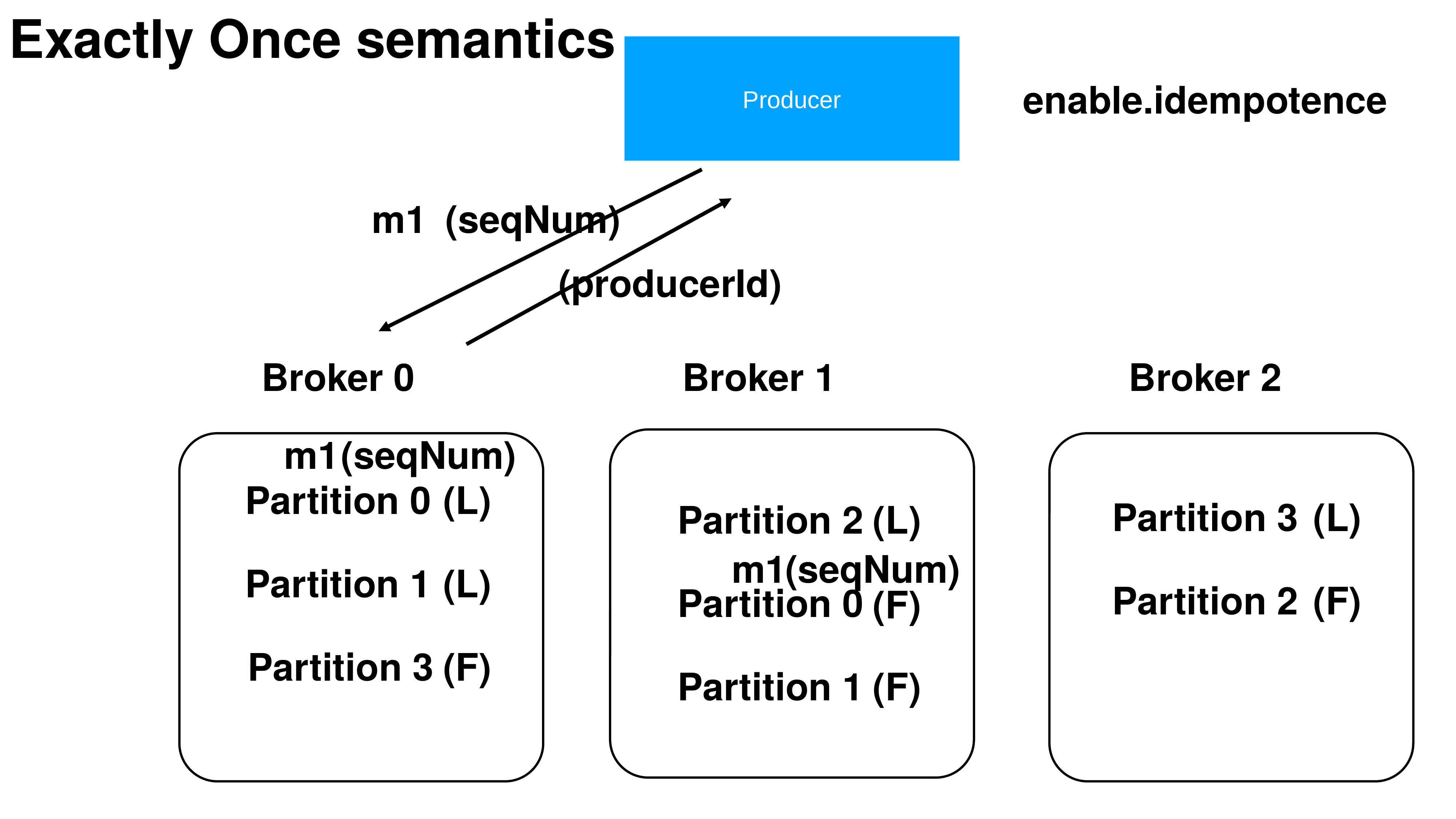

Exactly Once semantics
Producer
enable.idempotence

m1
(seqNum)

(producerId)
Broker 0
Broker 1
Broker 2
m1
(seqNum)

Partition 0
(L)
Partition 3
(L)
Partition 2
(L)
m1
(seqNum)
Partition 1
(L)
Partition 2
(F)
Partition 0
(F)
Partition 3
(F)
Partition 1
(F)